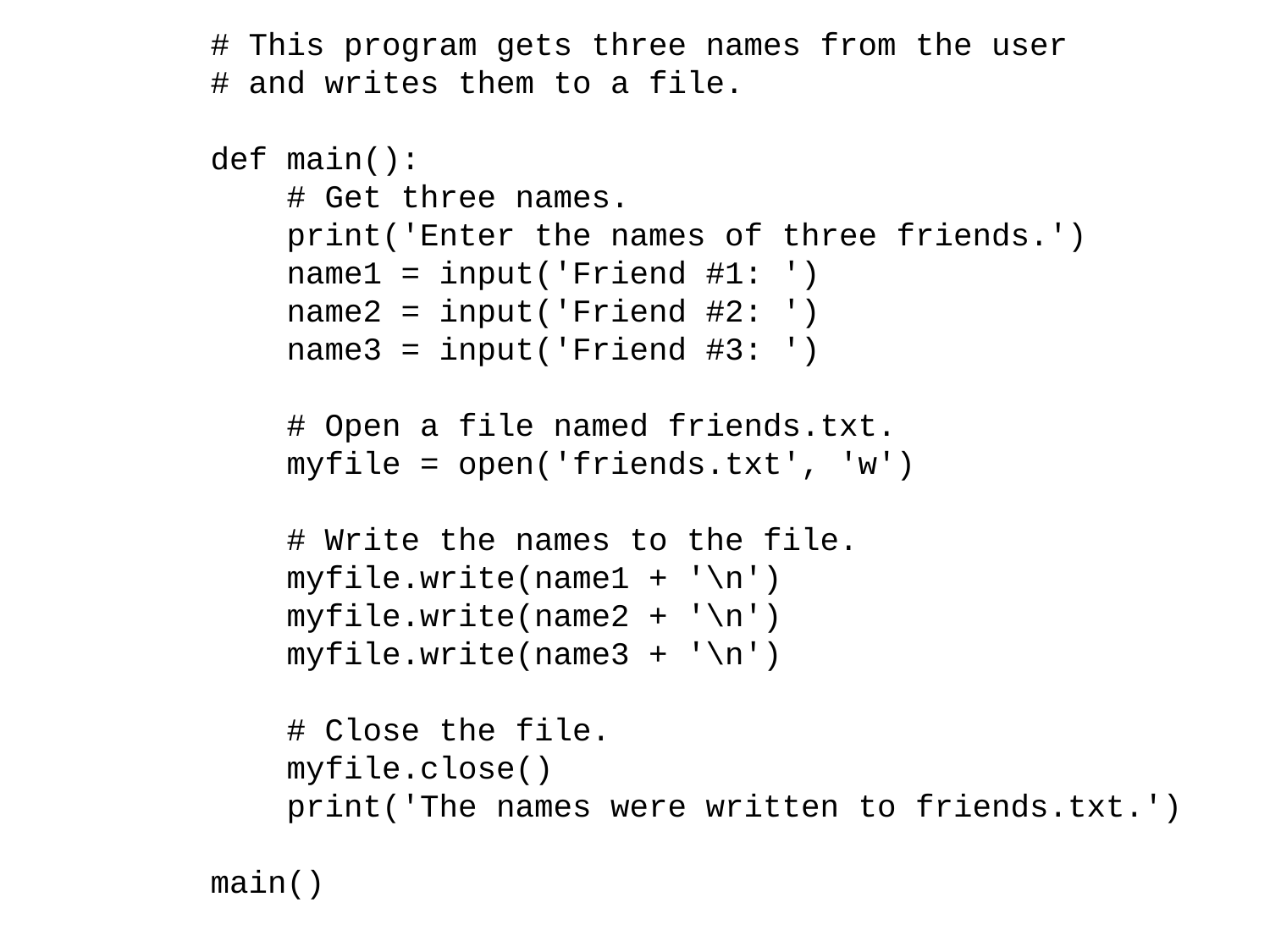

# This program gets three names from the user
# and writes them to a file.

def main():
    # Get three names.
    print('Enter the names of three friends.')
    name1 = input('Friend #1: ')
    name2 = input('Friend #2: ')
    name3 = input('Friend #3: ')

    # Open a file named friends.txt.
    myfile = open('friends.txt', 'w')

    # Write the names to the file.
    myfile.write(name1 + '\n')
    myfile.write(name2 + '\n')
    myfile.write(name3 + '\n')

    # Close the file.
    myfile.close()
    print('The names were written to friends.txt.')

main()